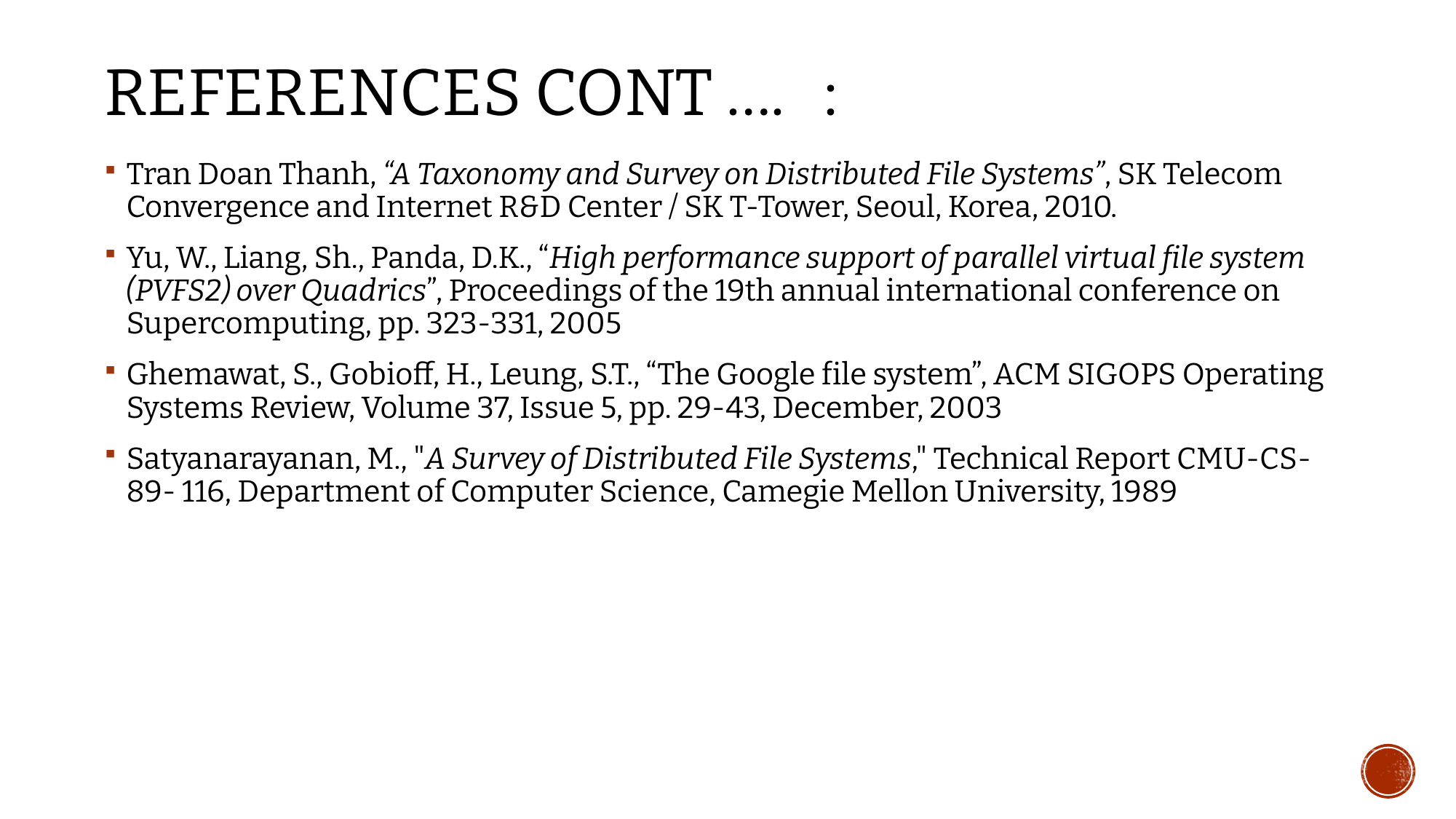

References CONT ….   :
Tran Doan Thanh, “A Taxonomy and Survey on Distributed File Systems”, SK Telecom Convergence and Internet R&D Center / SK T-Tower, Seoul, Korea, 2010.
Yu, W., Liang, Sh., Panda, D.K., “High performance support of parallel virtual file system (PVFS2) over Quadrics”, Proceedings of the 19th annual international conference on Supercomputing, pp. 323-331, 2005
Ghemawat, S., Gobioff, H., Leung, S.T., “The Google file system”, ACM SIGOPS Operating Systems Review, Volume 37, Issue 5, pp. 29-43, December, 2003
Satyanarayanan, M., "A Survey of Distributed File Systems," Technical Report CMU-CS-89- 116, Department of Computer Science, Camegie Mellon University, 1989